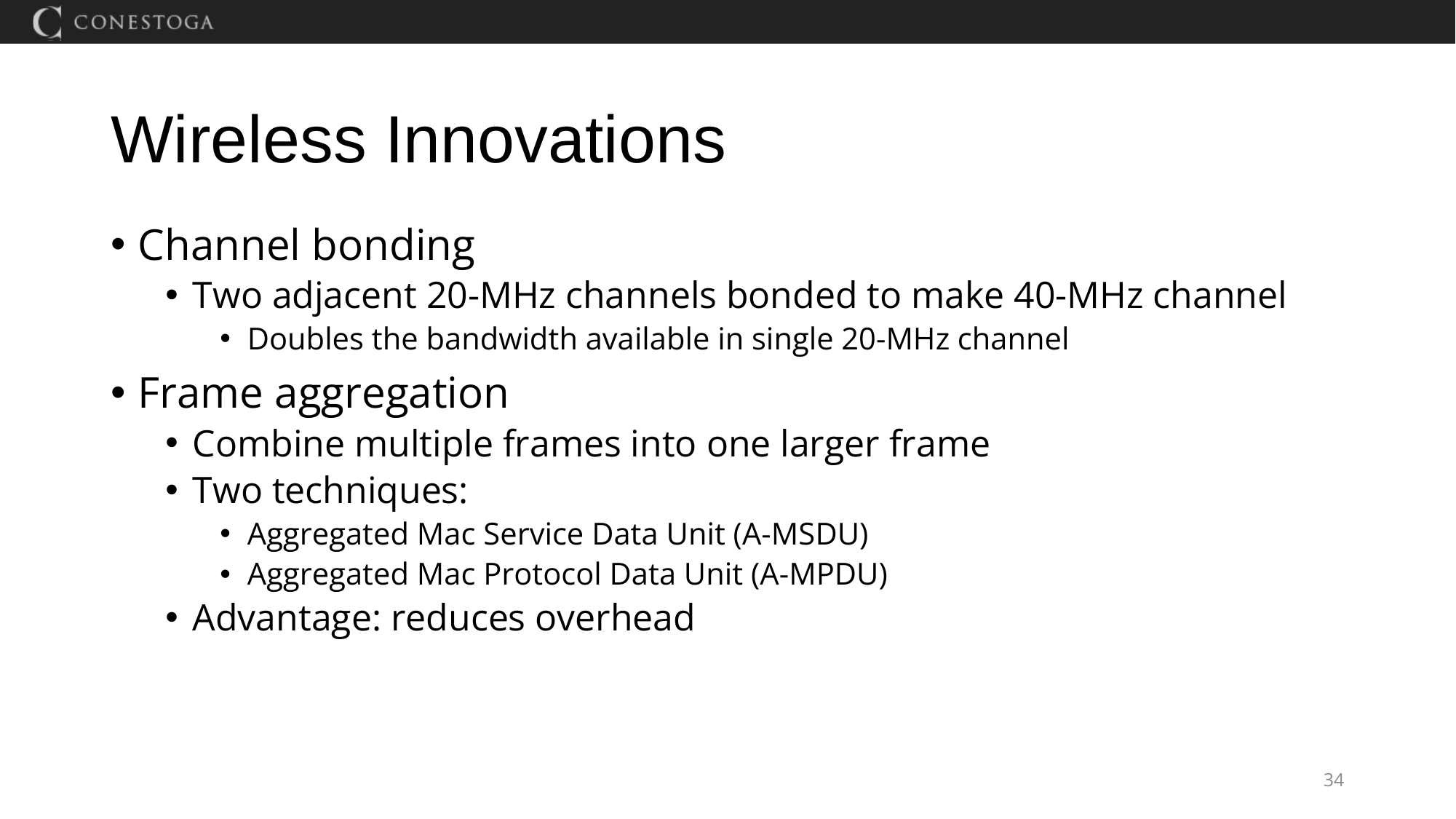

# Wireless Innovations
Channel bonding
Two adjacent 20-MHz channels bonded to make 40-MHz channel
Doubles the bandwidth available in single 20-MHz channel
Frame aggregation
Combine multiple frames into one larger frame
Two techniques:
Aggregated Mac Service Data Unit (A-MSDU)
Aggregated Mac Protocol Data Unit (A-MPDU)
Advantage: reduces overhead

34